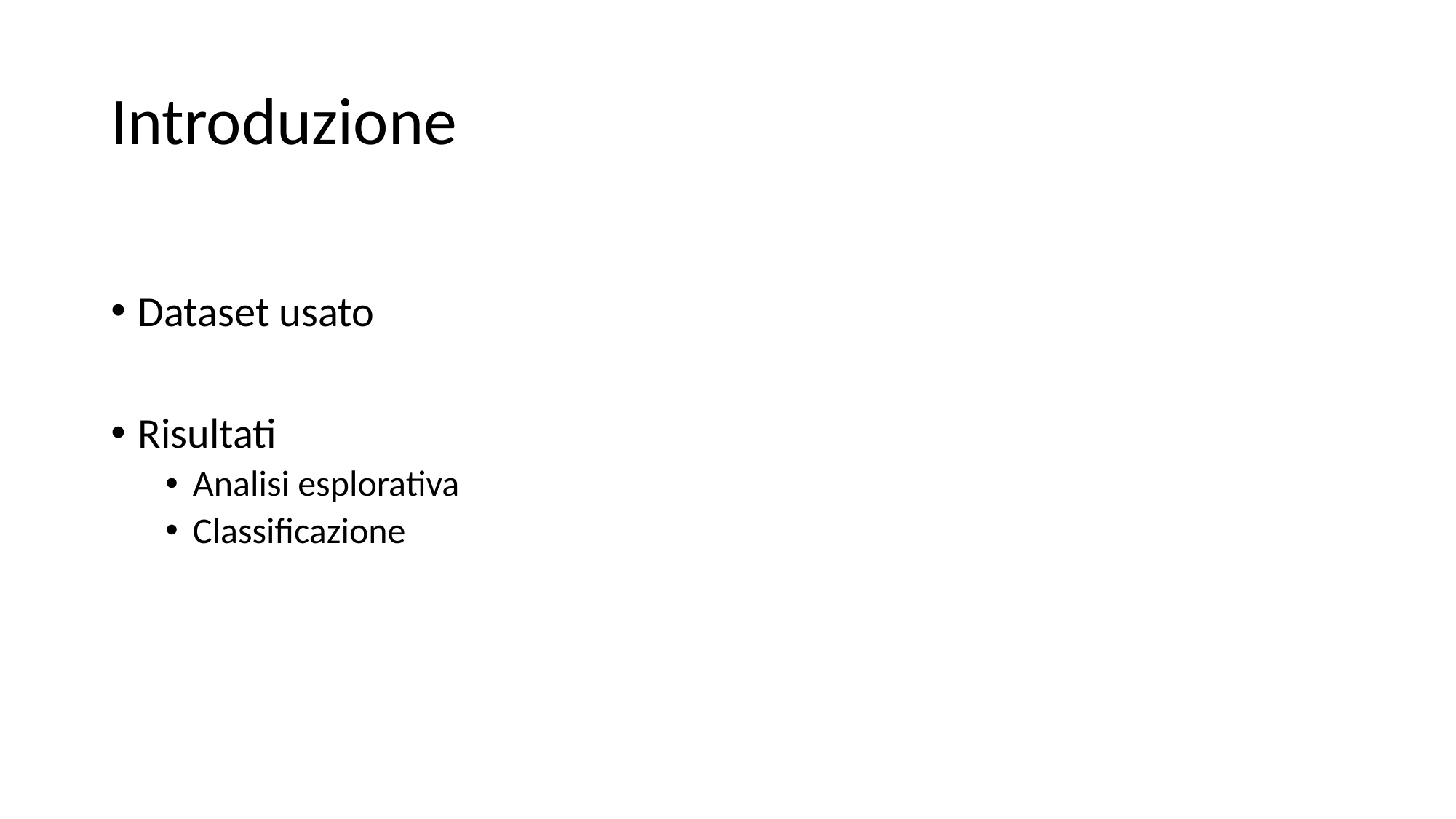

# Introduzione

Dataset usato

Risultati
Analisi esplorativa
Classificazione